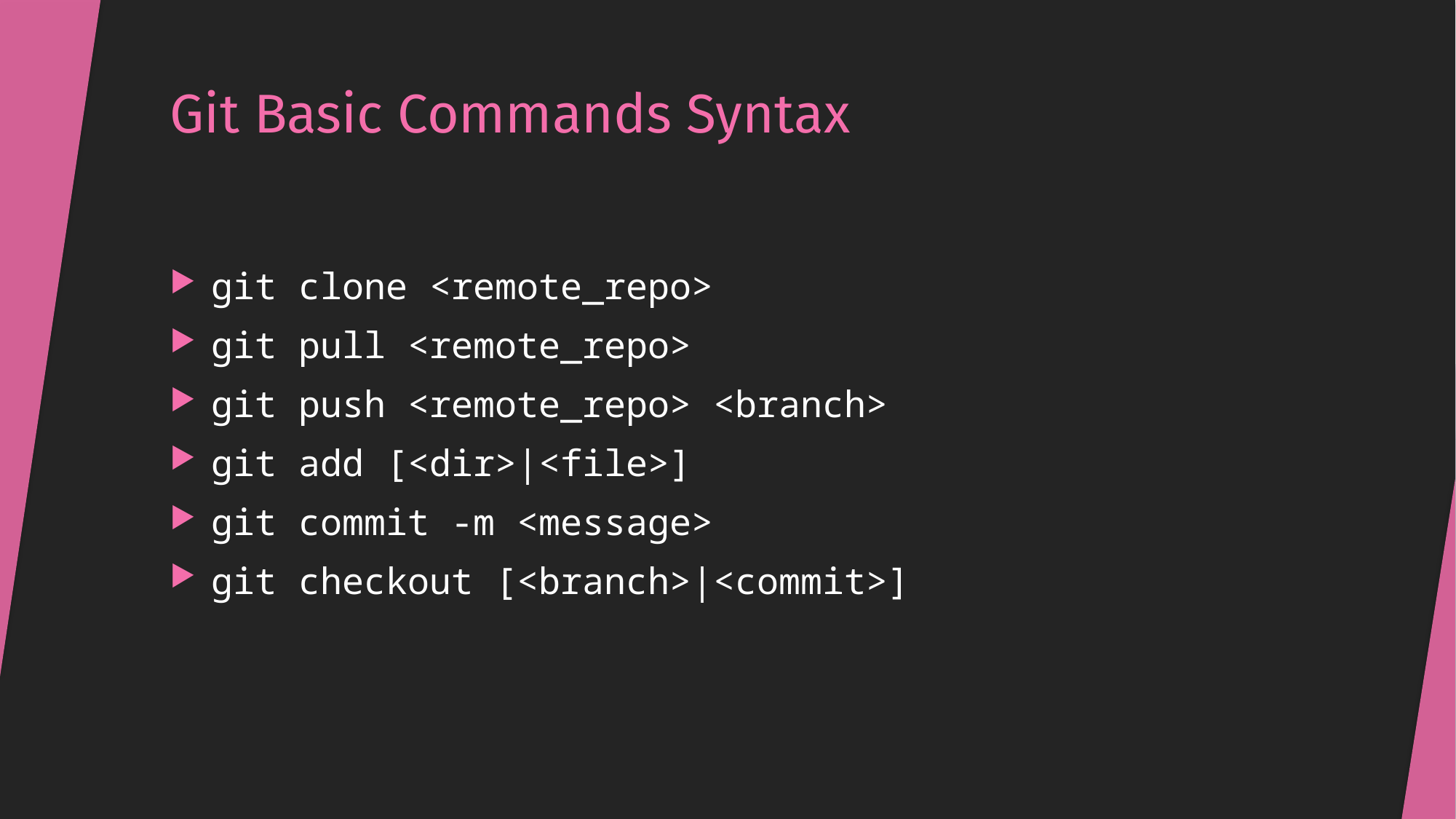

# Git Basic Commands Syntax
git clone <remote_repo>
git pull <remote_repo>
git push <remote_repo> <branch>
git add [<dir>|<file>]
git commit -m <message>
git checkout [<branch>|<commit>]